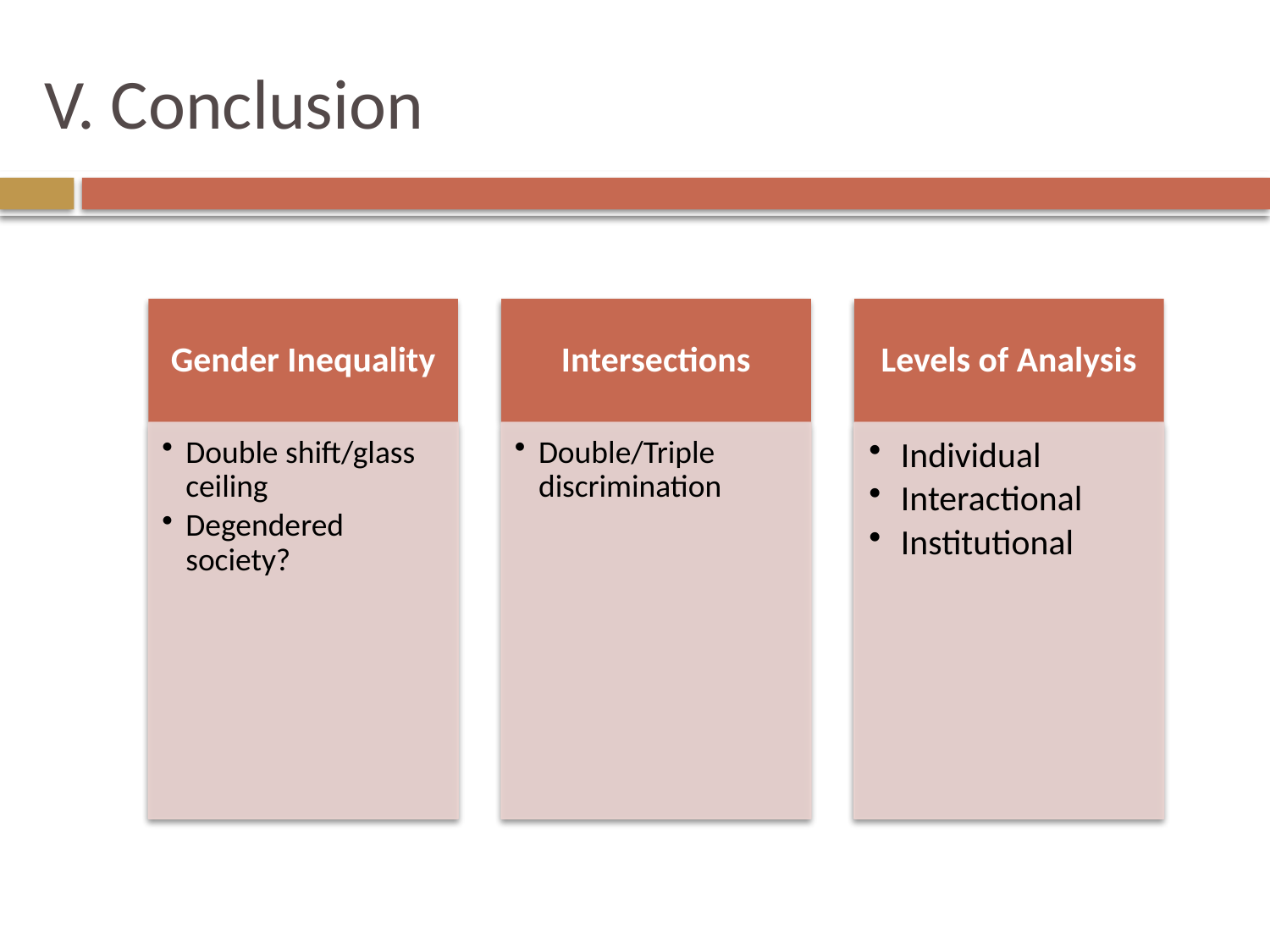

# V. Conclusion
Gender Inequality
Double shift/glass ceiling
Degendered society?
Intersections
Double/Triple discrimination
Levels of Analysis
Individual
Interactional
Institutional